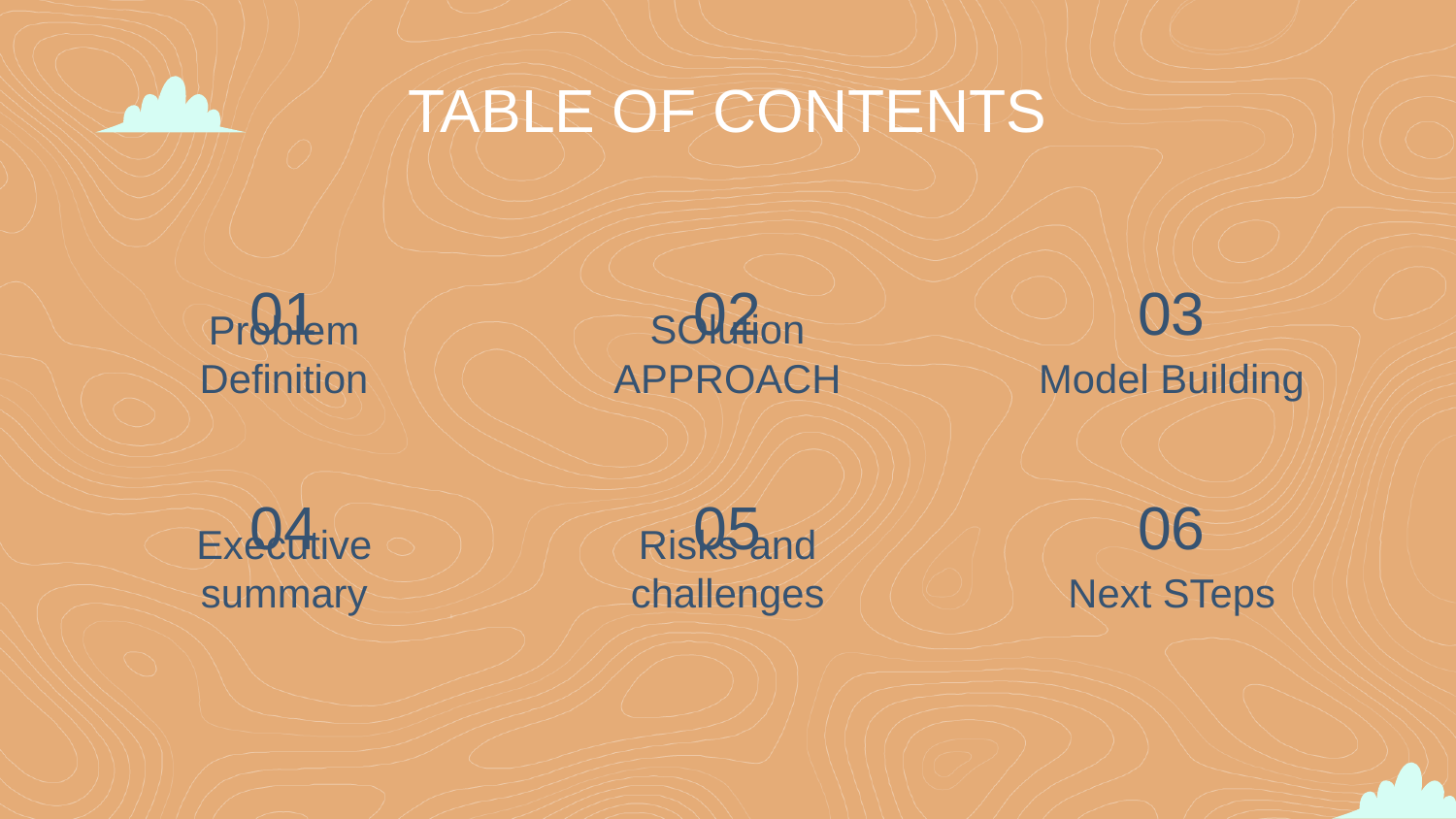

# TABLE OF CONTENTS
01
02
03
SOlution APPROACH
Problem Definition
Model Building
04
05
06
Risks and challenges
Executive summary
Next STeps